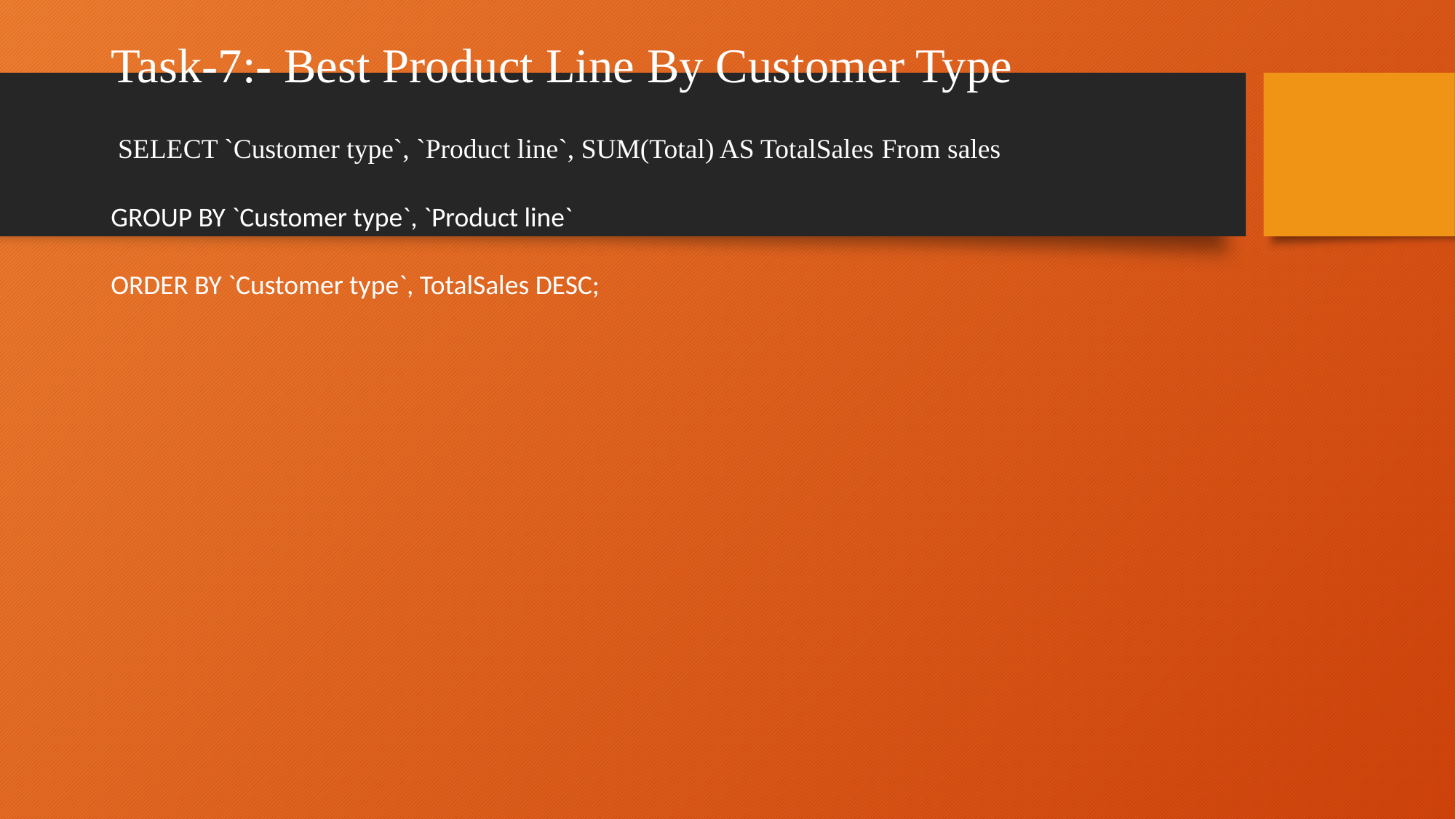

# Task-7:- Best Product Line By Customer Type
 SELECT `Customer type`, `Product line`, SUM(Total) AS TotalSales From sales
GROUP BY `Customer type`, `Product line`
ORDER BY `Customer type`, TotalSales DESC;